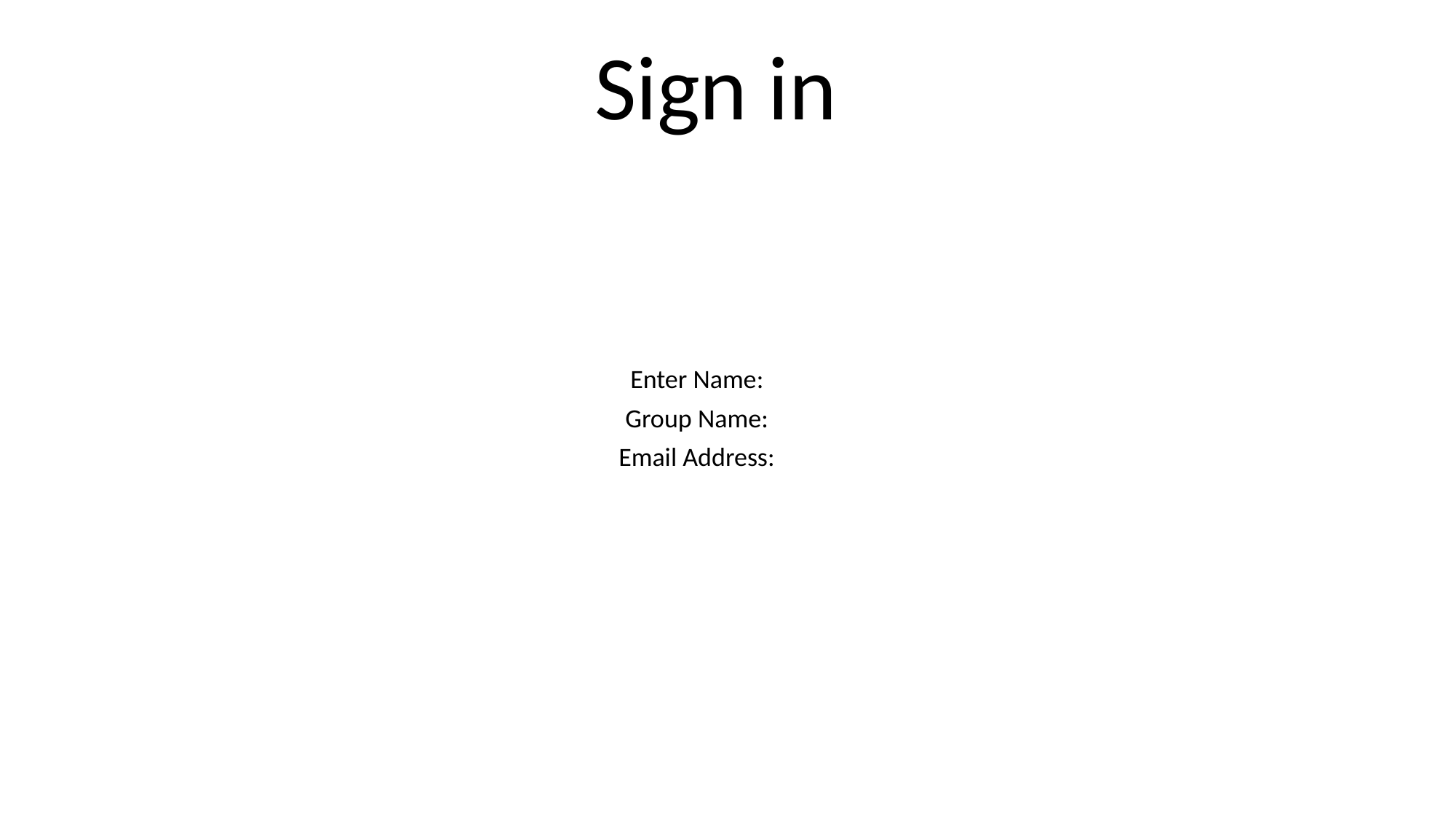

# Sign in
Enter Name:
Group Name:
Email Address: